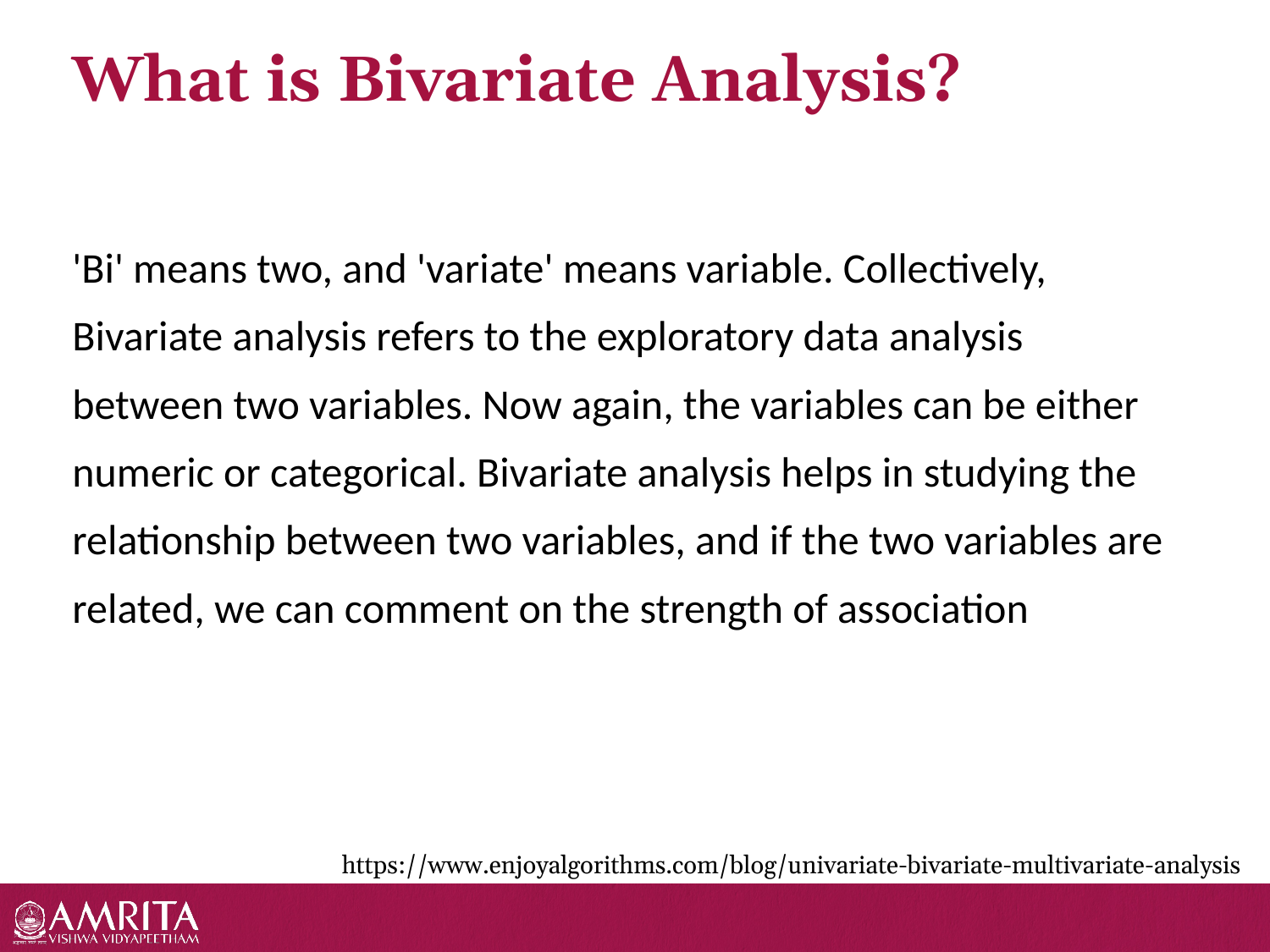

# What is Bivariate Analysis?
'Bi' means two, and 'variate' means variable. Collectively, Bivariate analysis refers to the exploratory data analysis between two variables. Now again, the variables can be either numeric or categorical. Bivariate analysis helps in studying the relationship between two variables, and if the two variables are related, we can comment on the strength of association
https://www.enjoyalgorithms.com/blog/univariate-bivariate-multivariate-analysis